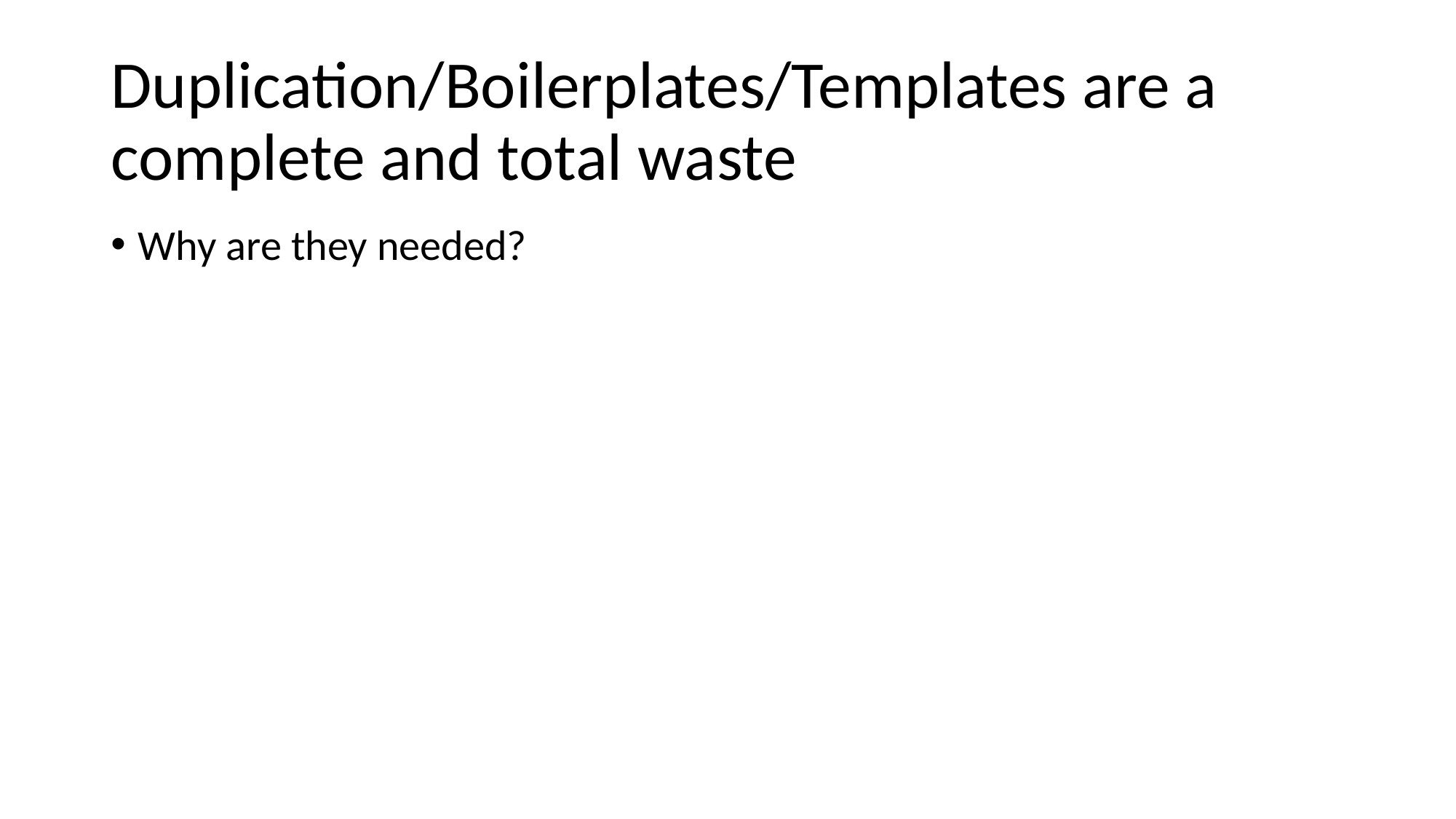

# Duplication/Boilerplates/Templates are a complete and total waste
Why are they needed?